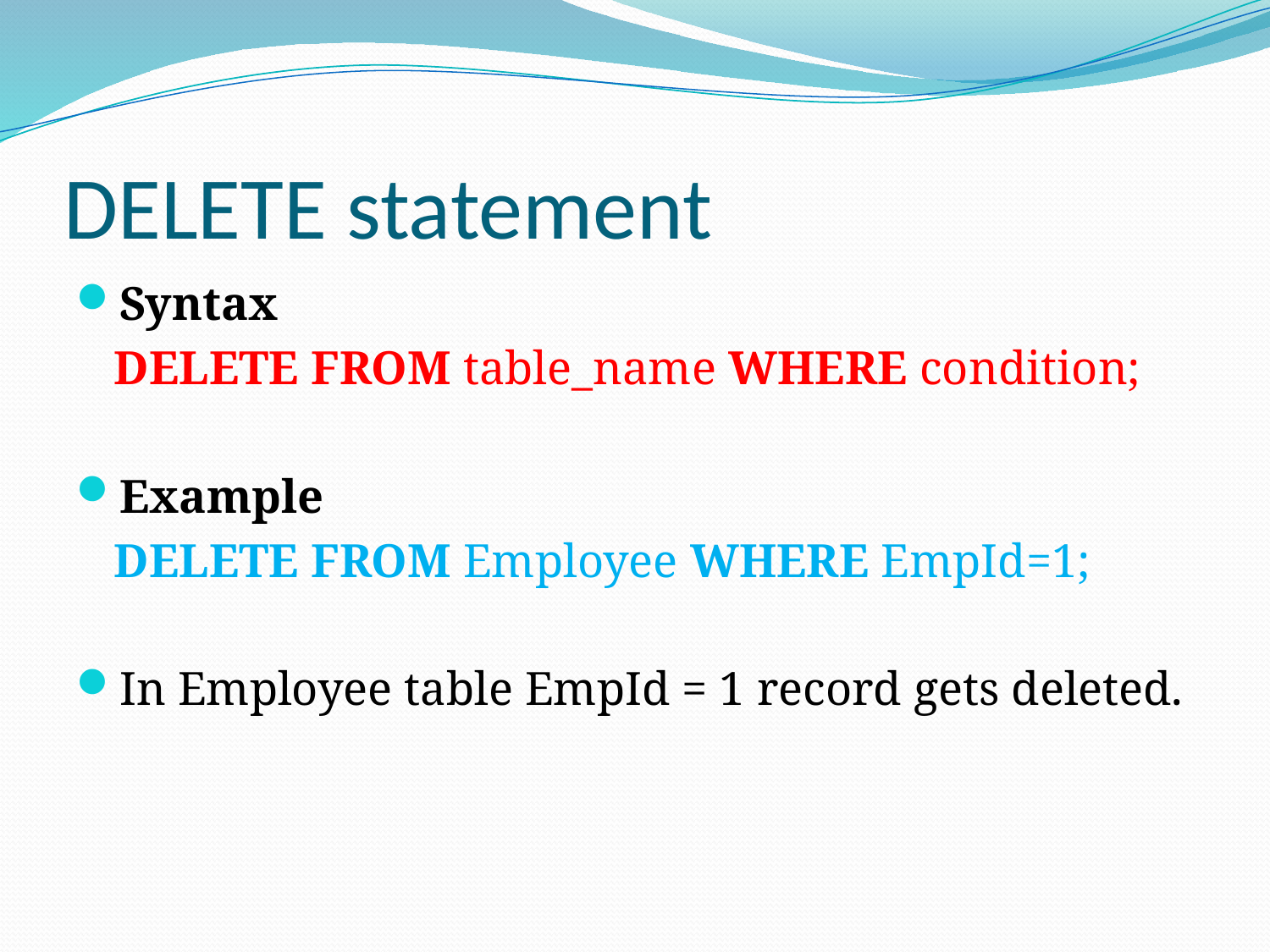

# DELETE statement
Syntax
	DELETE FROM table_name WHERE condition;

Example
	DELETE FROM Employee WHERE EmpId=1;

In Employee table EmpId = 1 record gets deleted.